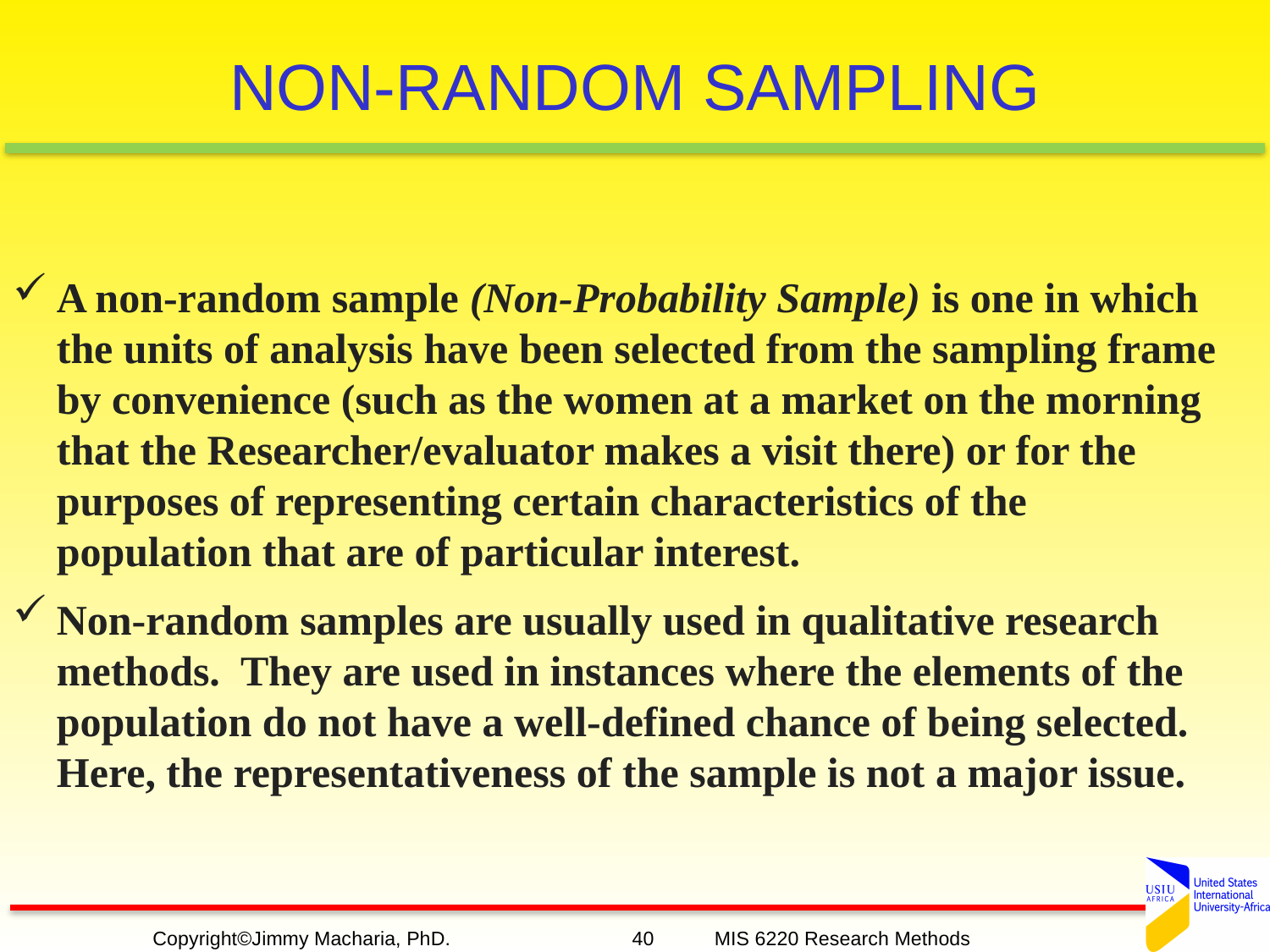

# NON-RANDOM SAMPLING
A non-random sample (Non-Probability Sample) is one in which the units of analysis have been selected from the sampling frame by convenience (such as the women at a market on the morning that the Researcher/evaluator makes a visit there) or for the purposes of representing certain characteristics of the population that are of particular interest.
Non-random samples are usually used in qualitative research methods.  They are used in instances where the elements of the population do not have a well-defined chance of being selected.  Here, the representativeness of the sample is not a major issue.